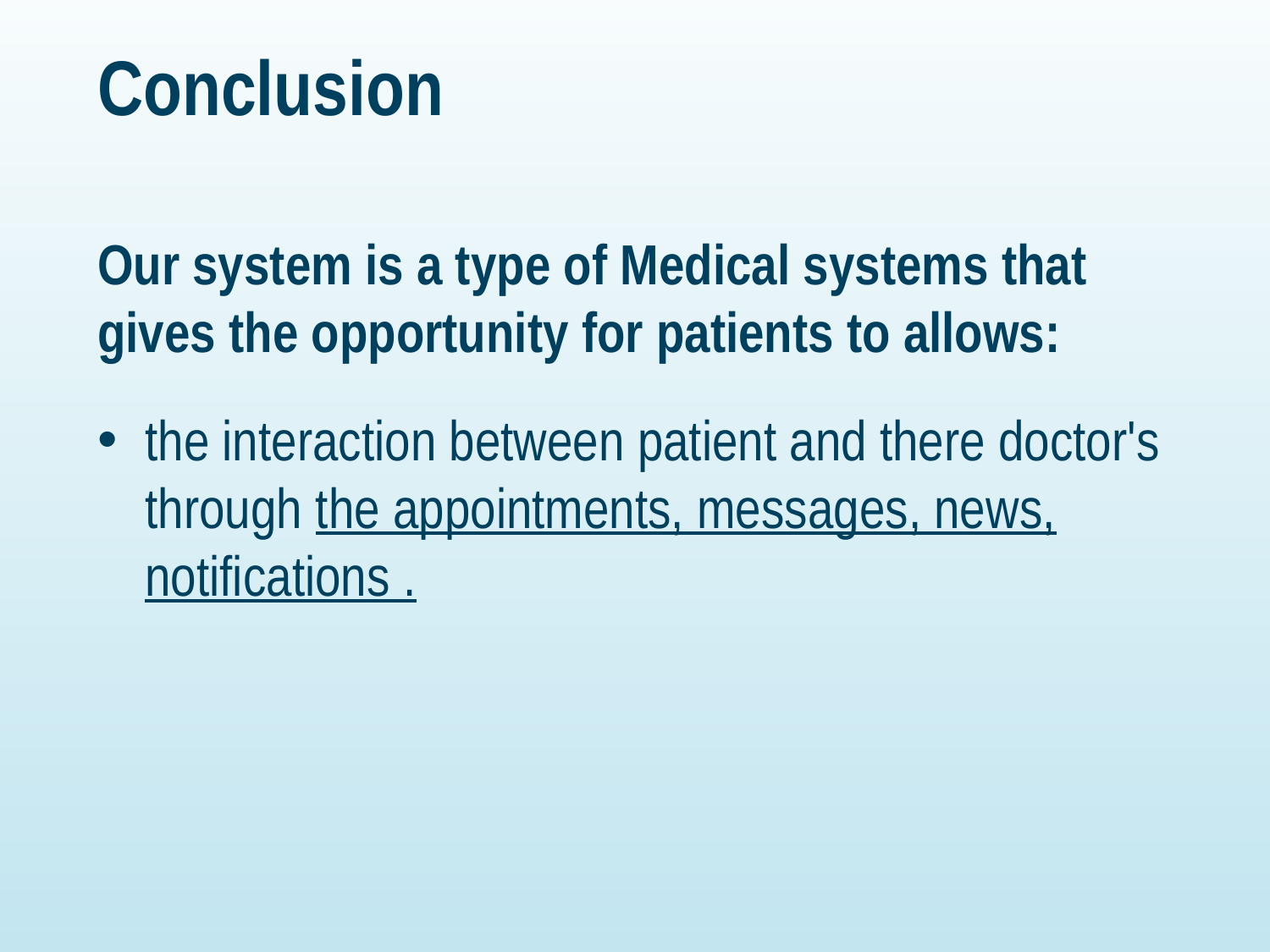

# Conclusion
Our system is a type of Medical systems that gives the opportunity for patients to allows:

the interaction between patient and there doctor's through the appointments, messages, news, notifications .